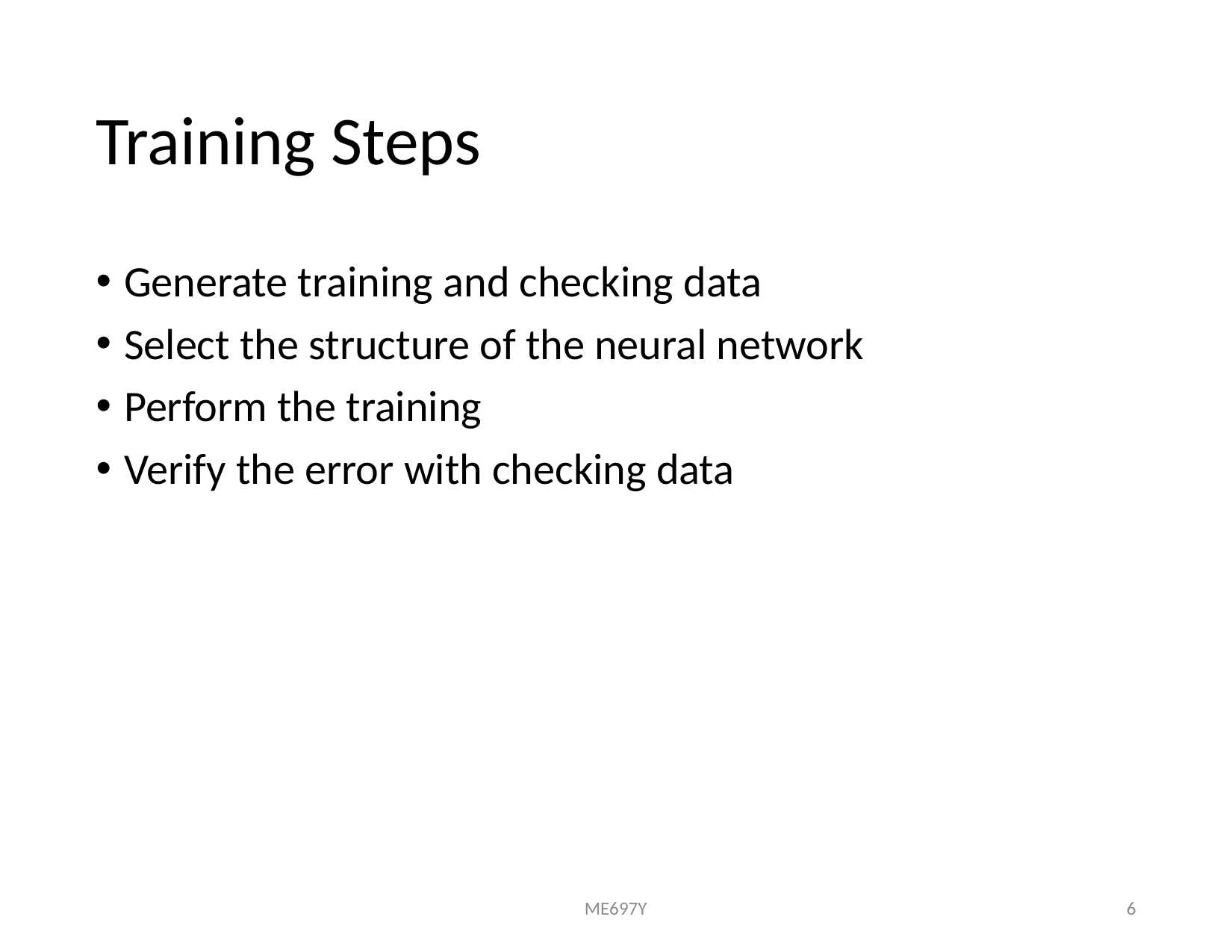

# Training Steps
Generate training and checking data
Select the structure of the neural network
Perform the training
Verify the error with checking data
ME697Y
6